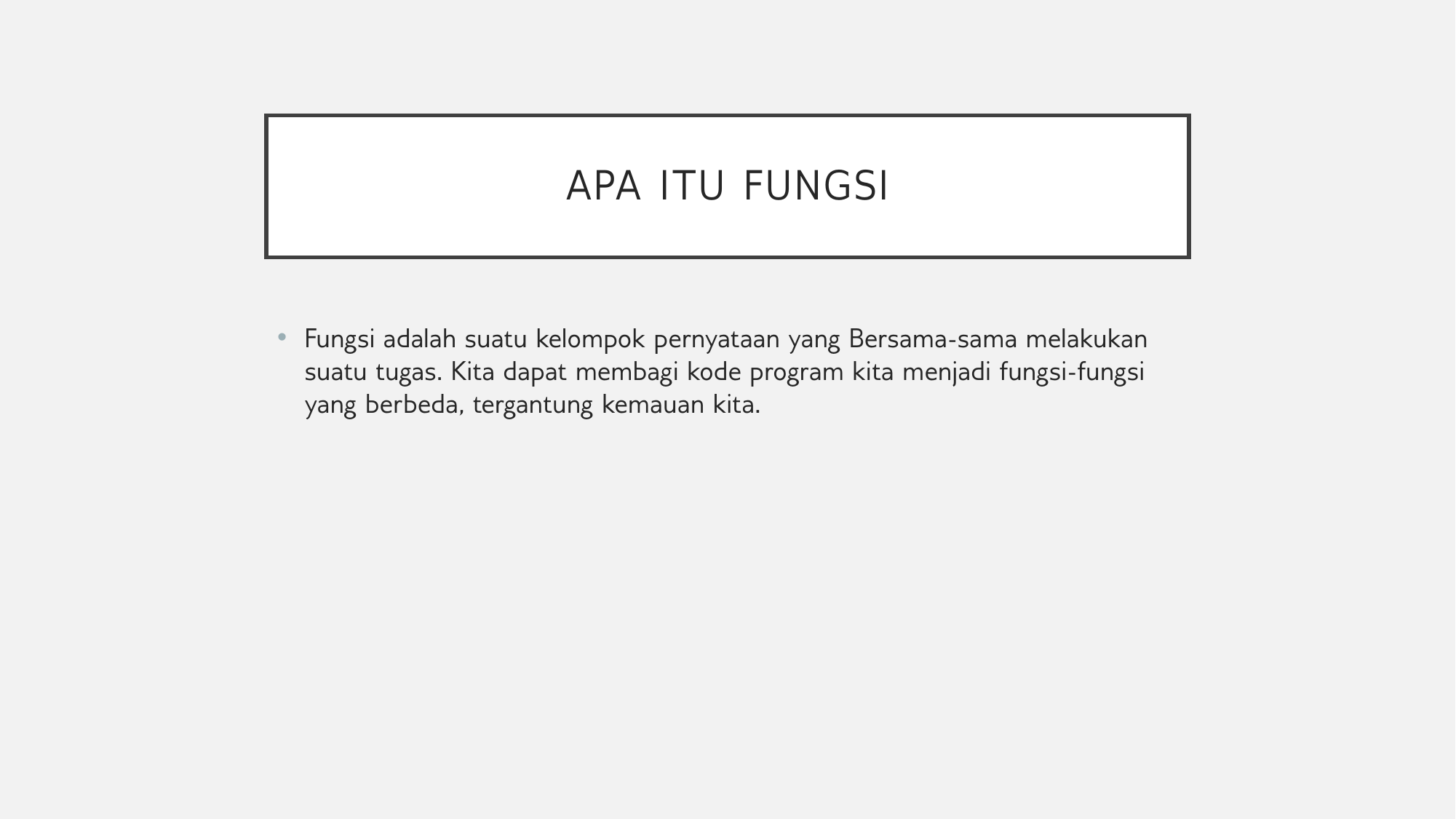

# Apa itu fungsi
Fungsi adalah suatu kelompok pernyataan yang Bersama-sama melakukan suatu tugas. Kita dapat membagi kode program kita menjadi fungsi-fungsi yang berbeda, tergantung kemauan kita.